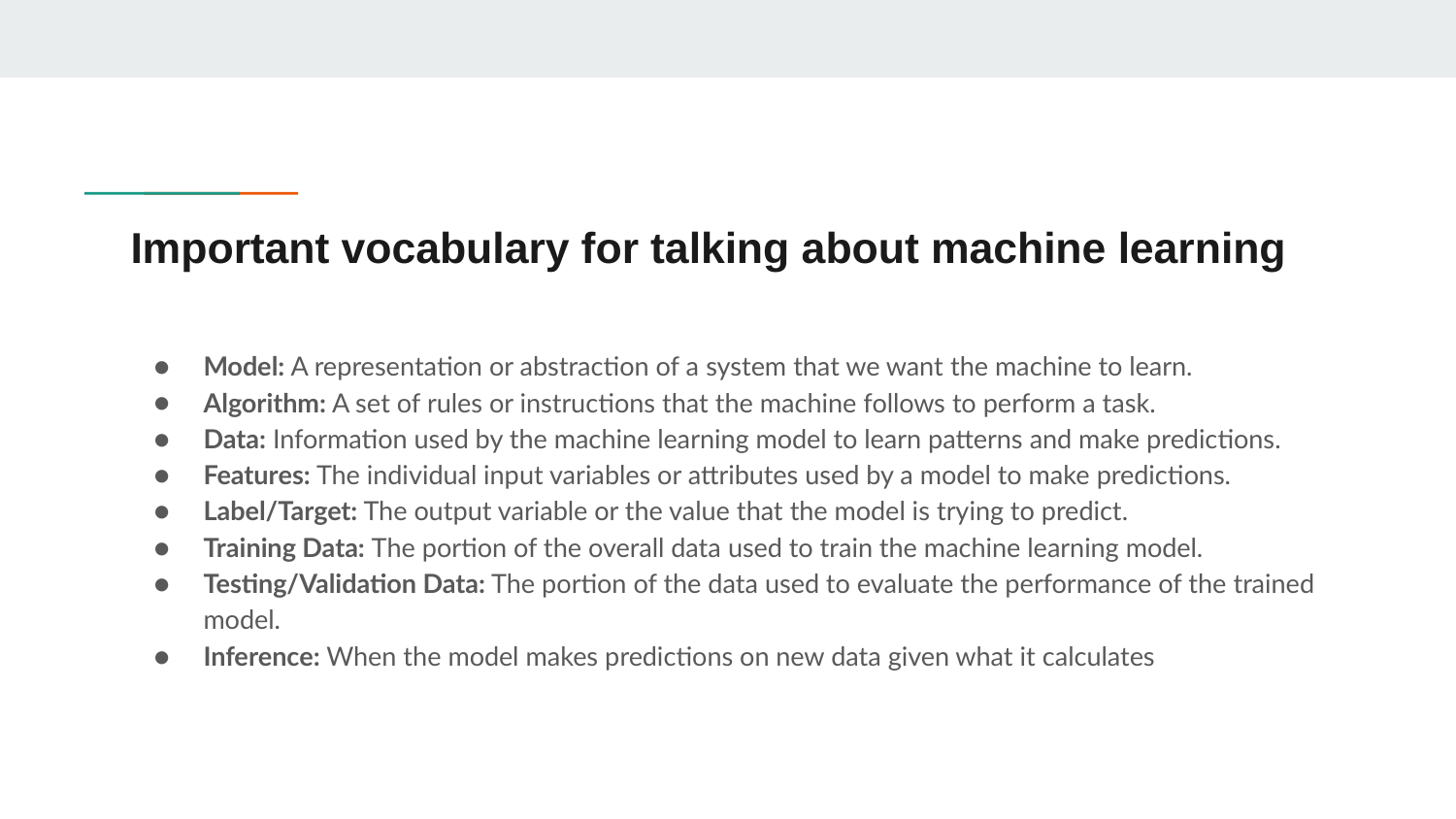

# Important vocabulary for talking about machine learning
Model: A representation or abstraction of a system that we want the machine to learn.
Algorithm: A set of rules or instructions that the machine follows to perform a task.
Data: Information used by the machine learning model to learn patterns and make predictions.
Features: The individual input variables or attributes used by a model to make predictions.
Label/Target: The output variable or the value that the model is trying to predict.
Training Data: The portion of the overall data used to train the machine learning model.
Testing/Validation Data: The portion of the data used to evaluate the performance of the trained model.
Inference: When the model makes predictions on new data given what it calculates